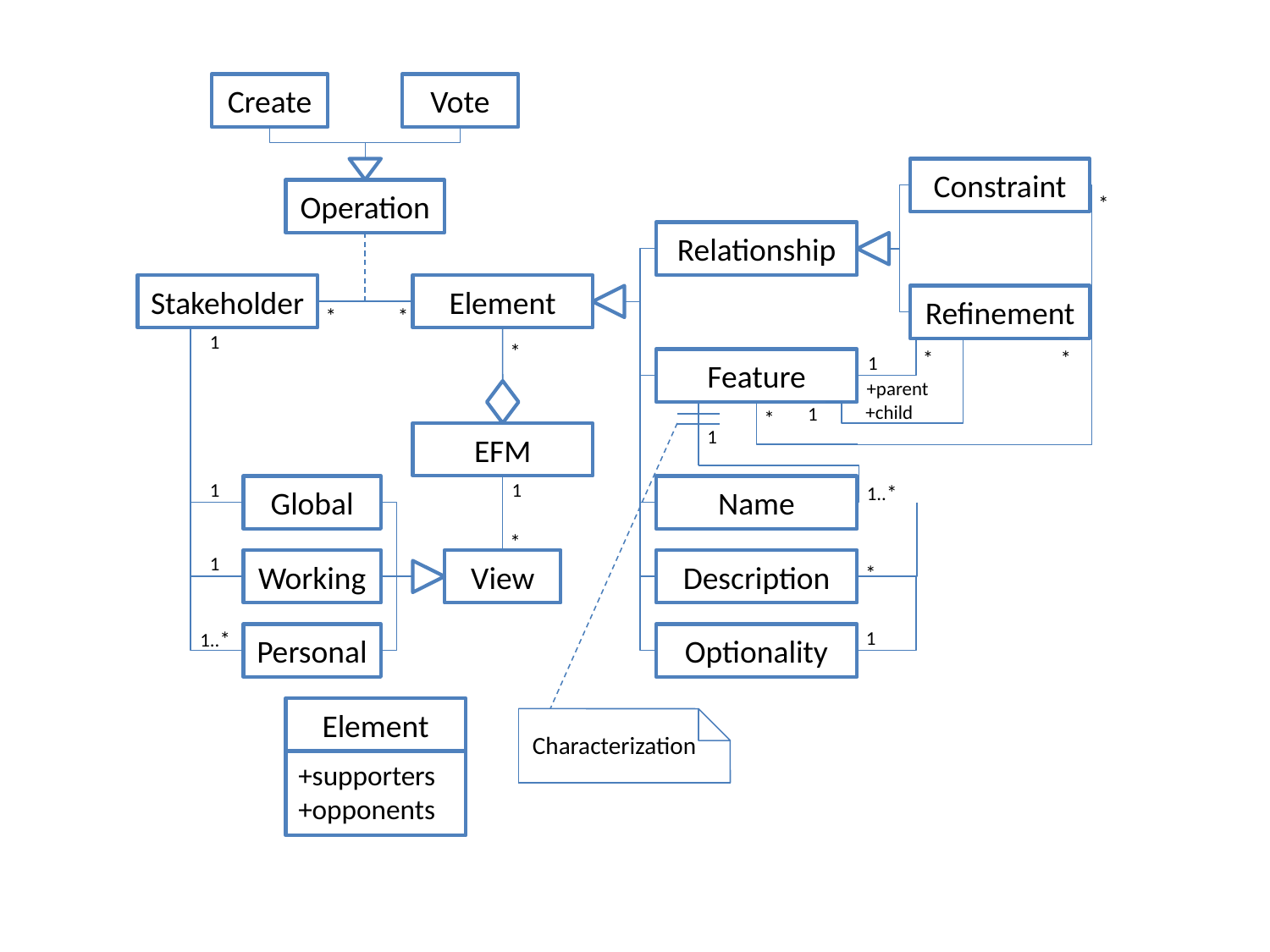

Create
Vote

Constraint
Operation
*
Relationship

Stakeholder
Element
Refinement

*
*
1
*
*
*
1
Feature
+parent

+child
1
*
1
EFM
1
1
1..*
Global
Name
*
1
Working
View
Description
*

1..*
1
Personal
Optionality
Element

Characterization
+supporters
+opponents